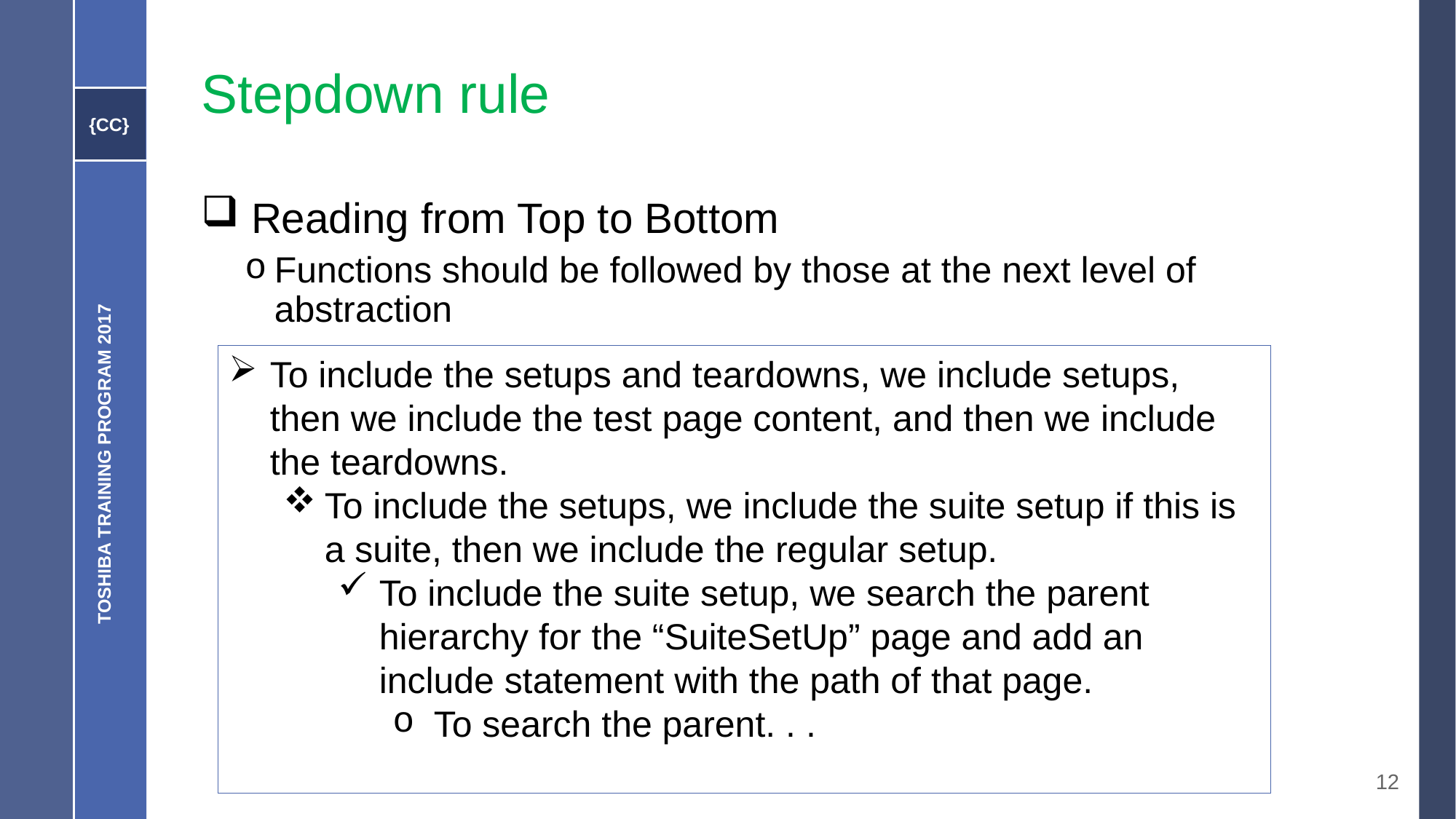

# Stepdown rule
 Reading from Top to Bottom
Functions should be followed by those at the next level of abstraction
To include the setups and teardowns, we include setups, then we include the test page content, and then we include the teardowns.
To include the setups, we include the suite setup if this is a suite, then we include the regular setup.
To include the suite setup, we search the parent hierarchy for the “SuiteSetUp” page and add an include statement with the path of that page.
To search the parent. . .

Toshiba Training Program 2017
12